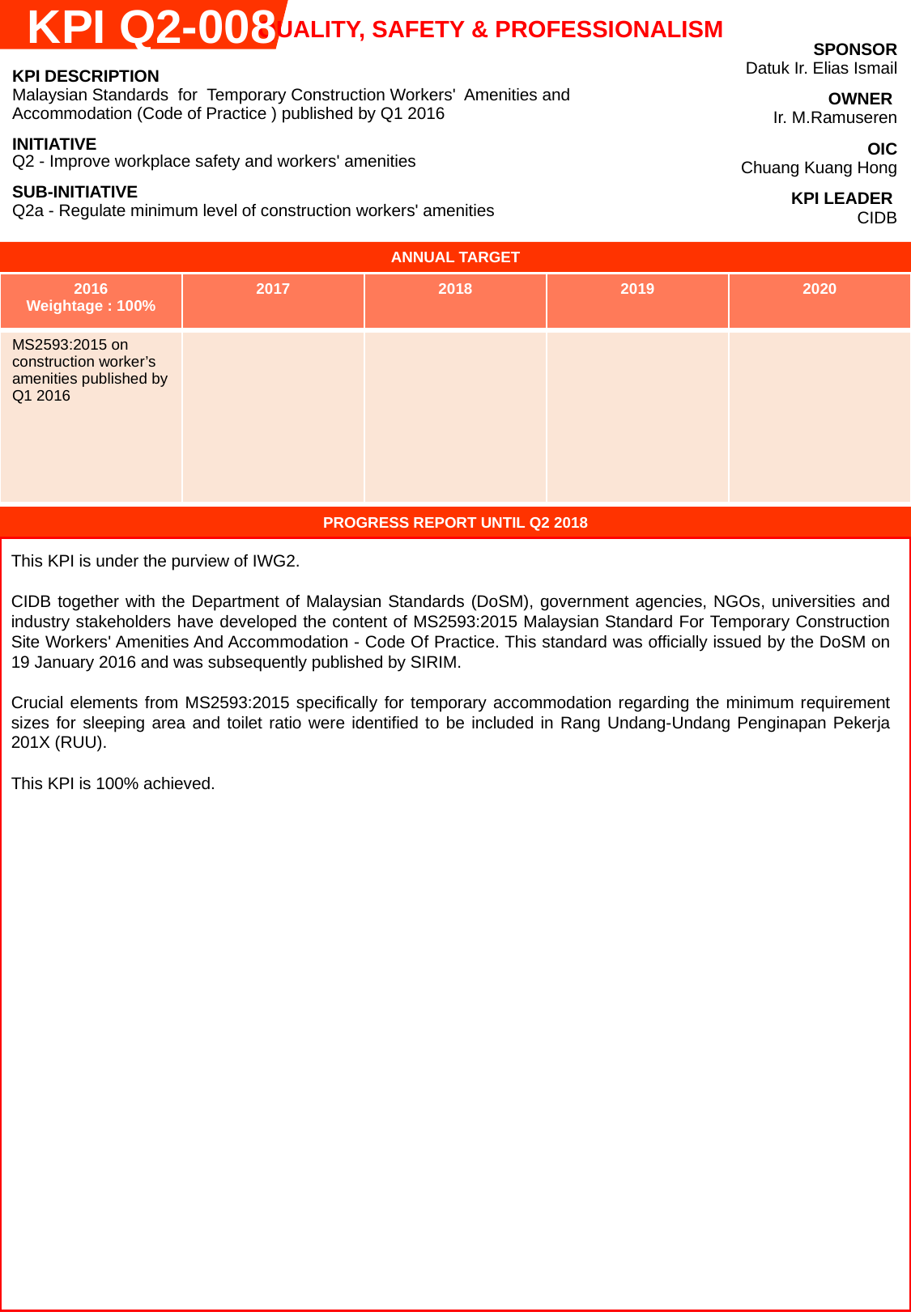

KPI Q2-008
QUALITY, SAFETY & PROFESSIONALISM
| SPONSOR Datuk Ir. Elias Ismail |
| --- |
| OWNER Ir. M.Ramuseren |
| OIC Chuang Kuang Hong |
| KPI LEADER CIDB |
| KPI DESCRIPTION Malaysian Standards for Temporary Construction Workers' Amenities and Accommodation (Code of Practice ) published by Q1 2016 |
| --- |
| INITIATIVE Q2 - Improve workplace safety and workers' amenities |
| SUB-INITIATIVE Q2a - Regulate minimum level of construction workers' amenities |
ANNUAL TARGET
| 2016 Weightage : 100% | 2017 | 2018 | 2019 | 2020 |
| --- | --- | --- | --- | --- |
| MS2593:2015 on construction worker’s amenities published by Q1 2016 |  |  |  |  |
PROGRESS REPORT UNTIL Q2 2018

This KPI is under the purview of IWG2.

CIDB together with the Department of Malaysian Standards (DoSM), government agencies, NGOs, universities and industry stakeholders have developed the content of MS2593:2015 Malaysian Standard For Temporary Construction Site Workers' Amenities And Accommodation - Code Of Practice. This standard was officially issued by the DoSM on 19 January 2016 and was subsequently published by SIRIM.

Crucial elements from MS2593:2015 specifically for temporary accommodation regarding the minimum requirement sizes for sleeping area and toilet ratio were identified to be included in Rang Undang-Undang Penginapan Pekerja 201X (RUU).

This KPI is 100% achieved.